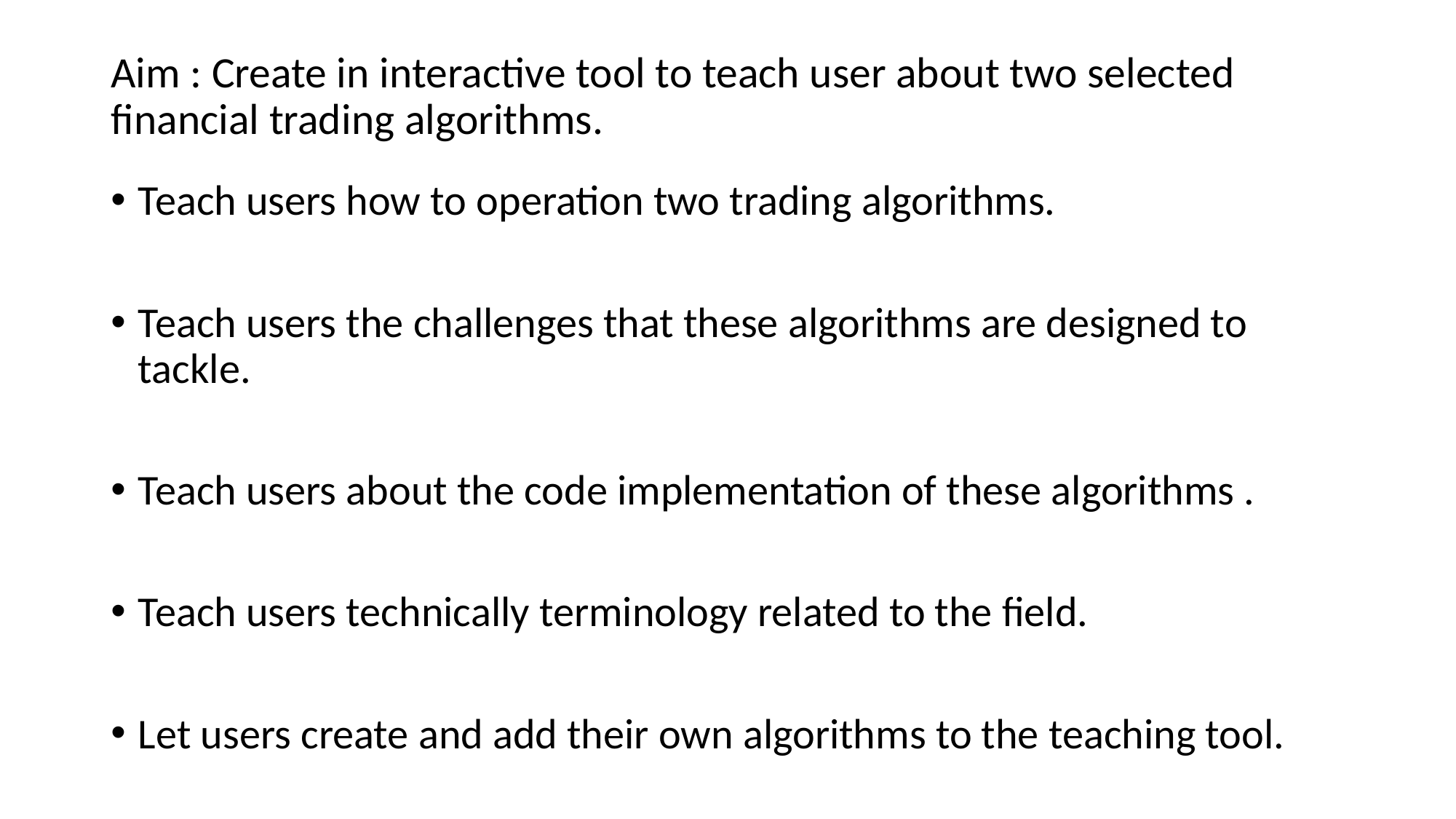

# Aim : Create in interactive tool to teach user about two selected financial trading algorithms.
Teach users how to operation two trading algorithms.

Teach users the challenges that these algorithms are designed to tackle.

Teach users about the code implementation of these algorithms .

Teach users technically terminology related to the field.

Let users create and add their own algorithms to the teaching tool.